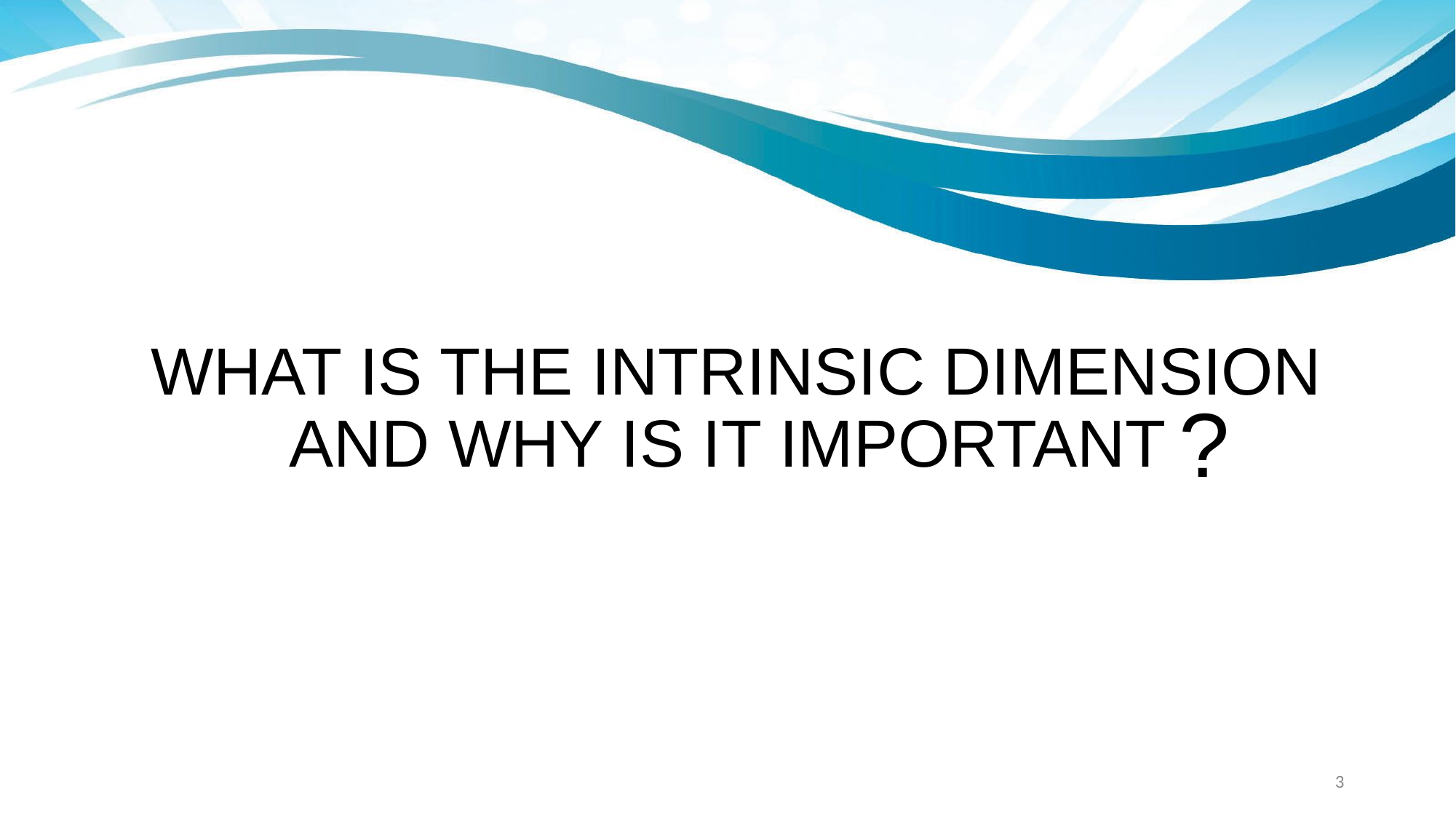

# WHAT IS THE INTRINSIC DIMENSION AND WHY IS IT IMPORTANT
?
3